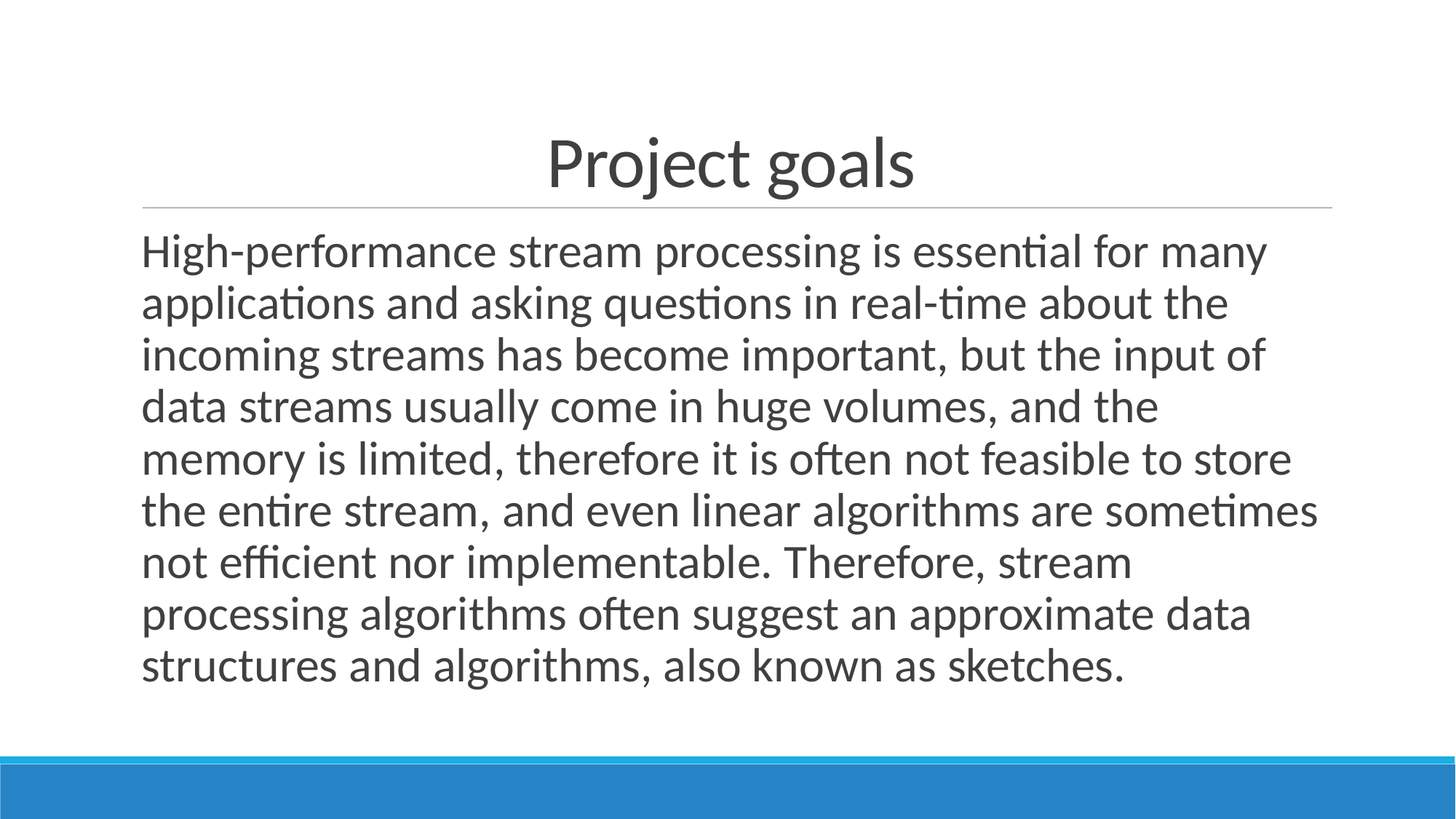

# Project goals
High-performance stream processing is essential for many applications and asking questions in real-time about the incoming streams has become important, but the input of data streams usually come in huge volumes, and the memory is limited, therefore it is often not feasible to store the entire stream, and even linear algorithms are sometimes not efficient nor implementable. Therefore, stream processing algorithms often suggest an approximate data structures and algorithms, also known as sketches.